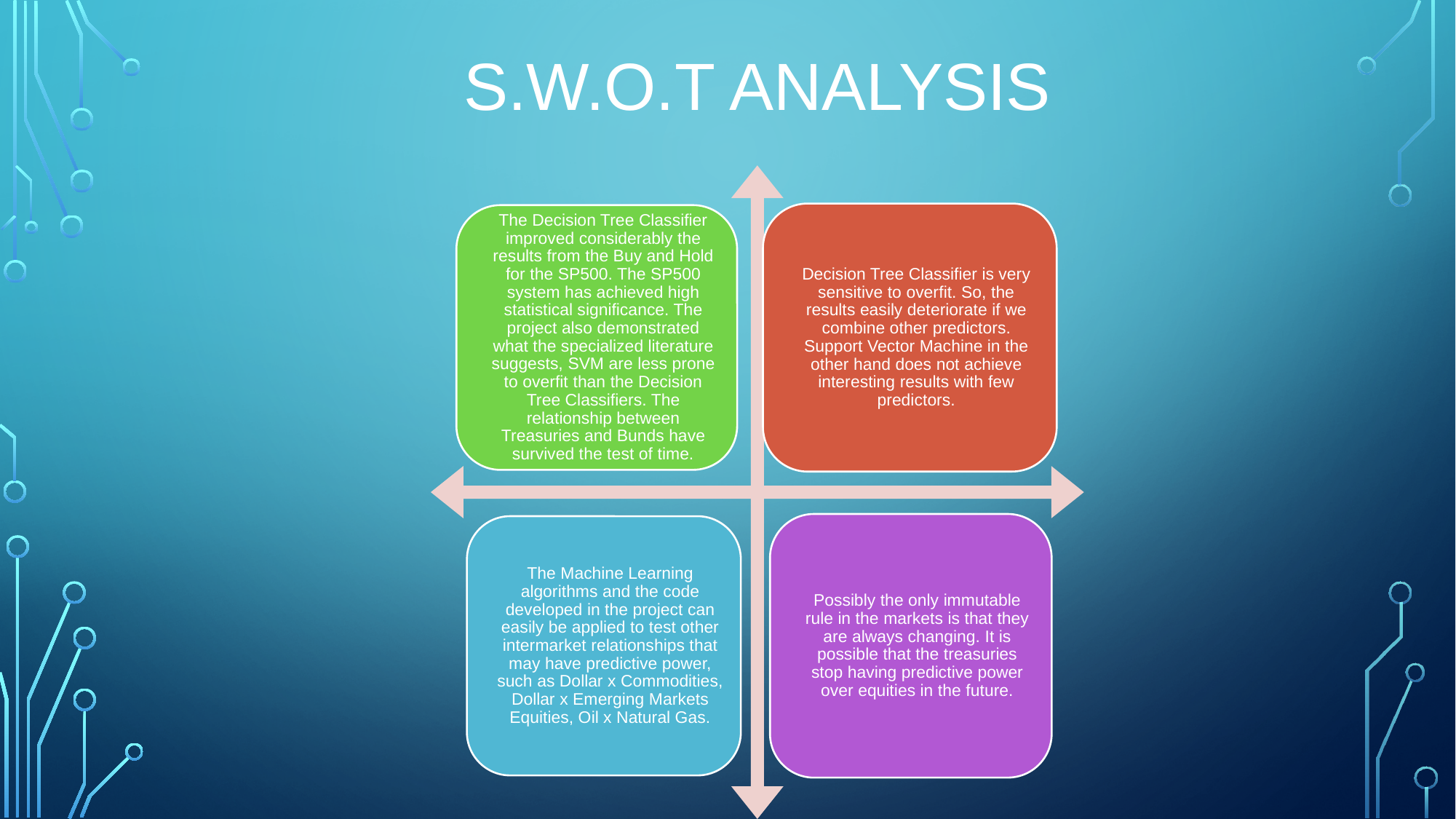

# S.W.O.T Analysis
Decision Tree Classifier is very sensitive to overfit. So, the results easily deteriorate if we combine other predictors. Support Vector Machine in the other hand does not achieve interesting results with few predictors.
The Decision Tree Classifier improved considerably the results from the Buy and Hold for the SP500. The SP500 system has achieved high statistical significance. The project also demonstrated what the specialized literature suggests, SVM are less prone to overfit than the Decision Tree Classifiers. The relationship between Treasuries and Bunds have survived the test of time.
The Machine Learning algorithms and the code developed in the project can easily be applied to test other intermarket relationships that may have predictive power, such as Dollar x Commodities, Dollar x Emerging Markets Equities, Oil x Natural Gas.
Possibly the only immutable rule in the markets is that they are always changing. It is possible that the treasuries stop having predictive power over equities in the future.